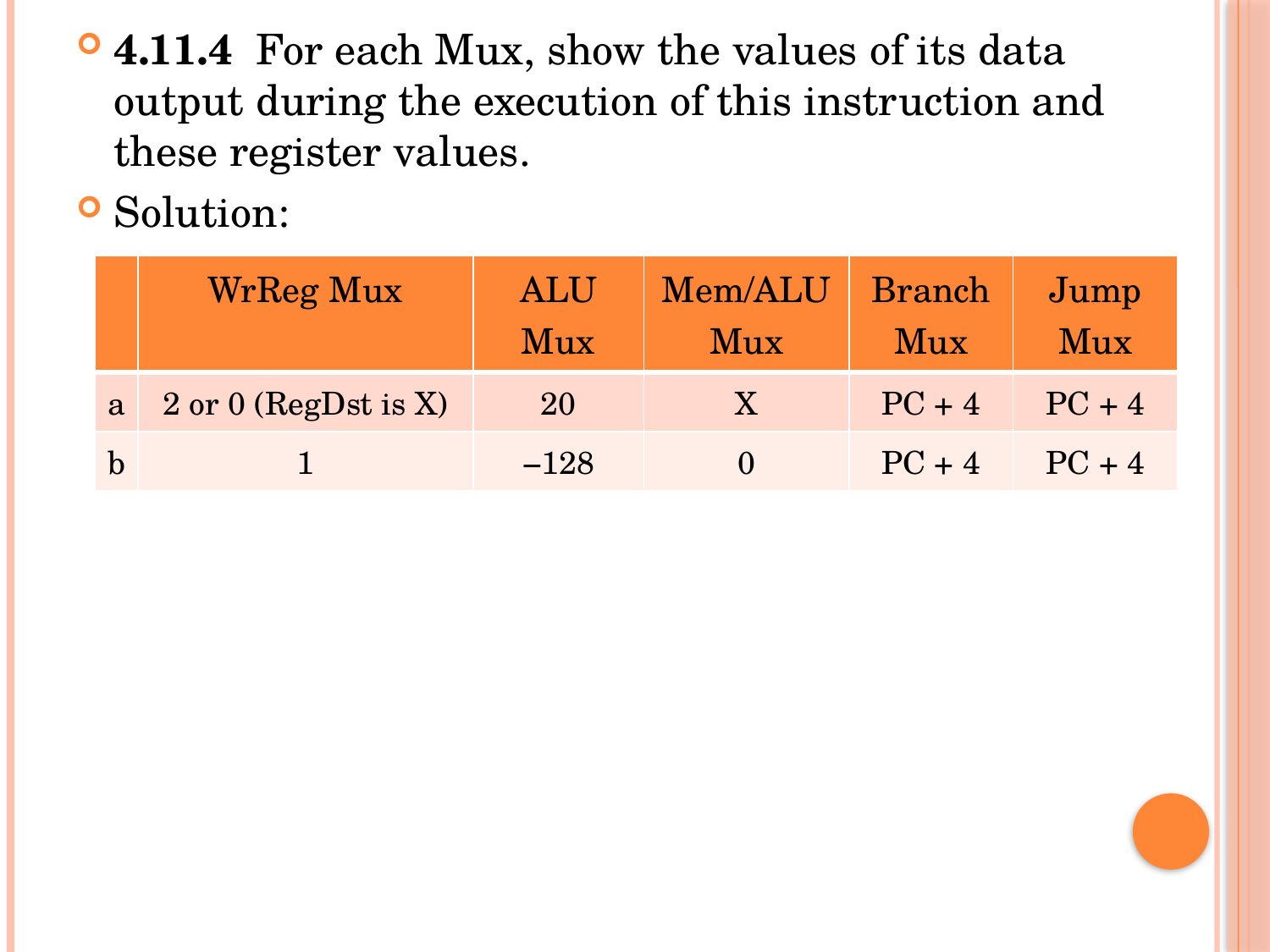

4.11.4  For each Mux, show the values of its data output during the execution of this instruction and these register values.
Solution:
|  | WrReg Mux | ALU Mux | Mem/ALU Mux | Branch Mux | Jump Mux |
| --- | --- | --- | --- | --- | --- |
| a | 2 or 0 (RegDst is X) | 20 | X | PC + 4 | PC + 4 |
| b | 1 | −128 | 0 | PC + 4 | PC + 4 |